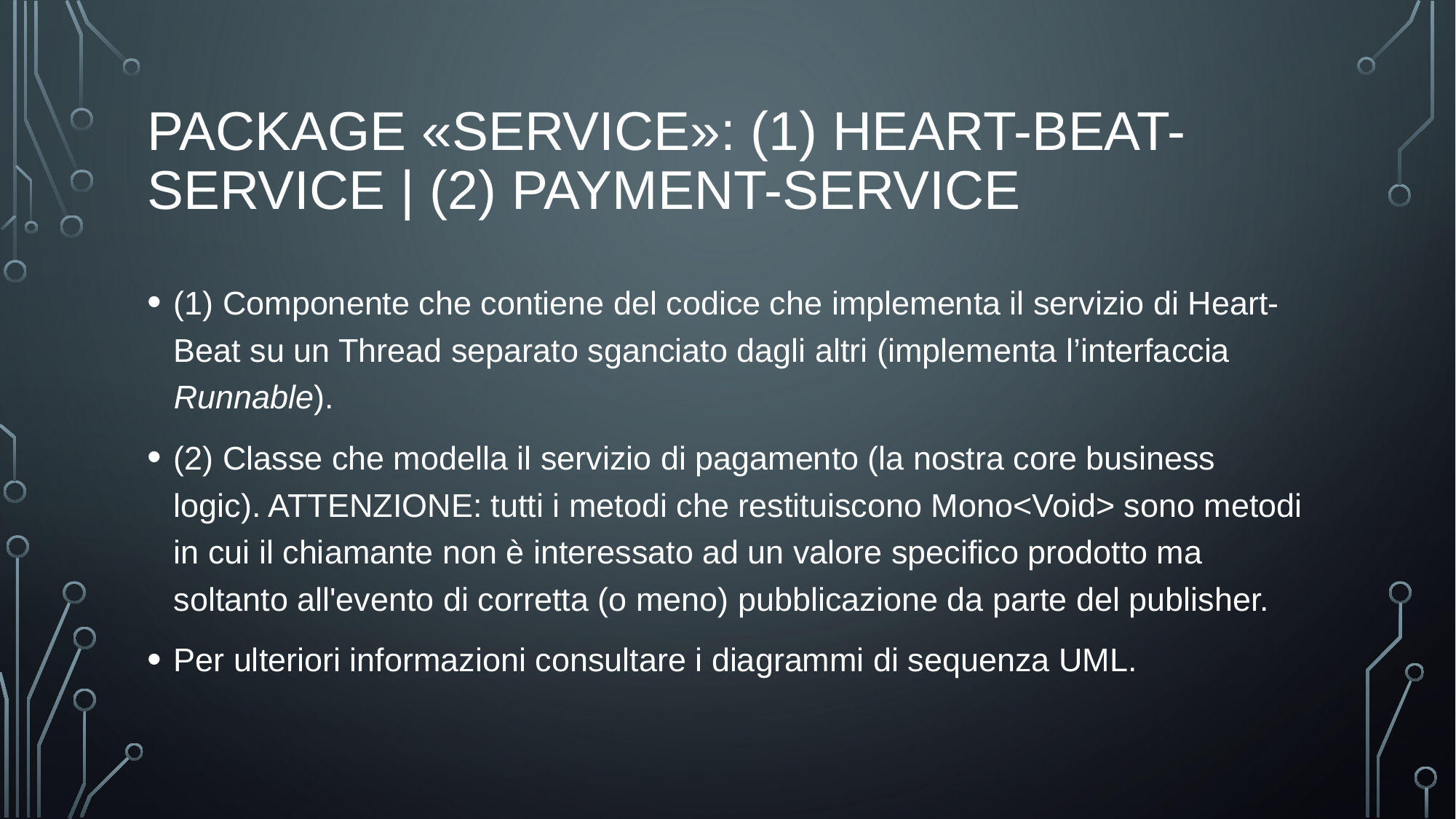

# Package «service»: (1) heart-beat-service | (2) payment-service
(1) Componente che contiene del codice che implementa il servizio di Heart-Beat su un Thread separato sganciato dagli altri (implementa l’interfaccia Runnable).
(2) Classe che modella il servizio di pagamento (la nostra core business logic). ATTENZIONE: tutti i metodi che restituiscono Mono<Void> sono metodi in cui il chiamante non è interessato ad un valore specifico prodotto ma soltanto all'evento di corretta (o meno) pubblicazione da parte del publisher.
Per ulteriori informazioni consultare i diagrammi di sequenza UML.